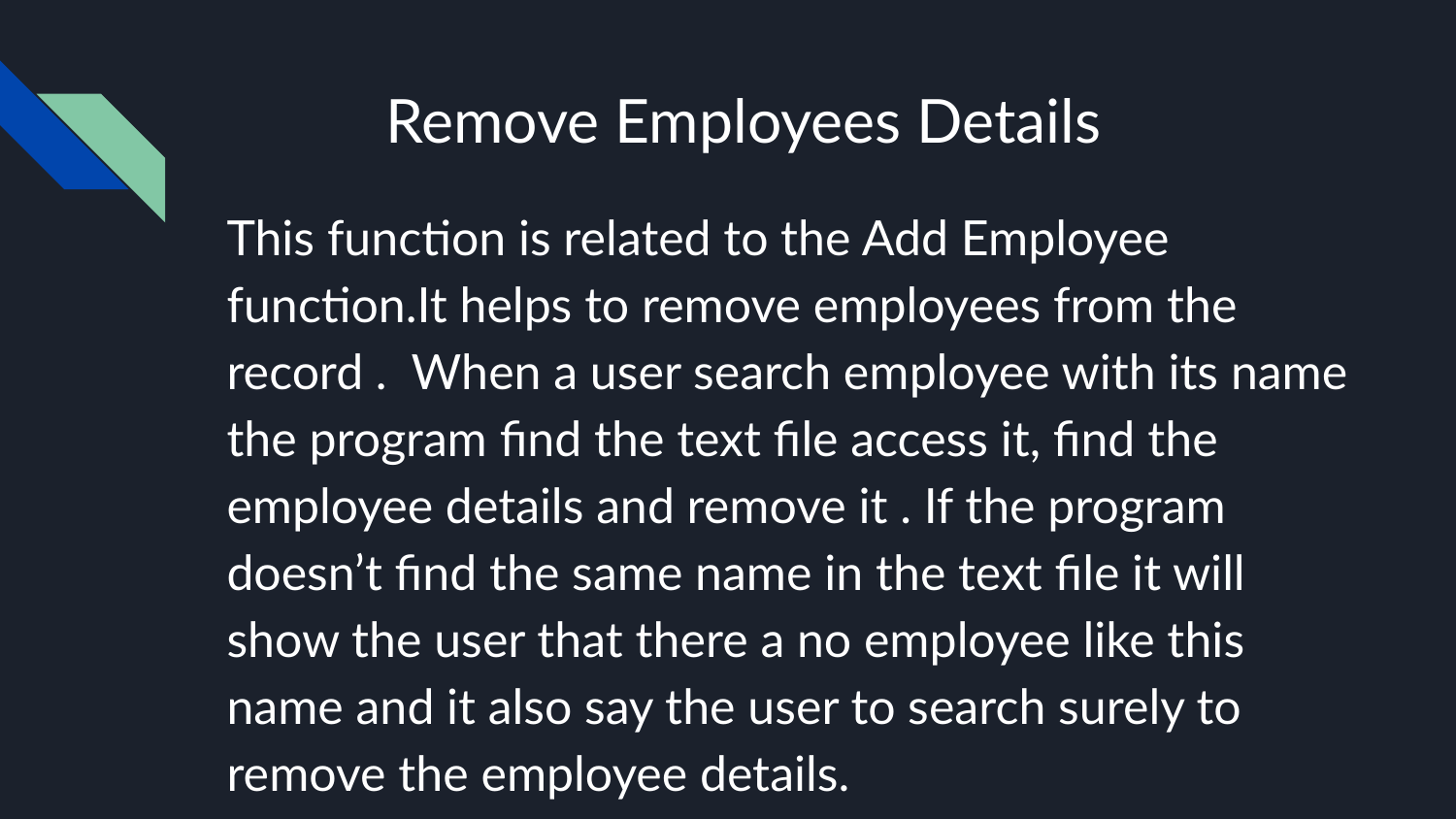

# Remove Employees Details
This function is related to the Add Employee  function.It helps to remove employees from the record .  When a user search employee with its name the program find the text file access it, find the employee details and remove it . If the program doesn’t find the same name in the text file it will show the user that there a no employee like this name and it also say the user to search surely to remove the employee details.